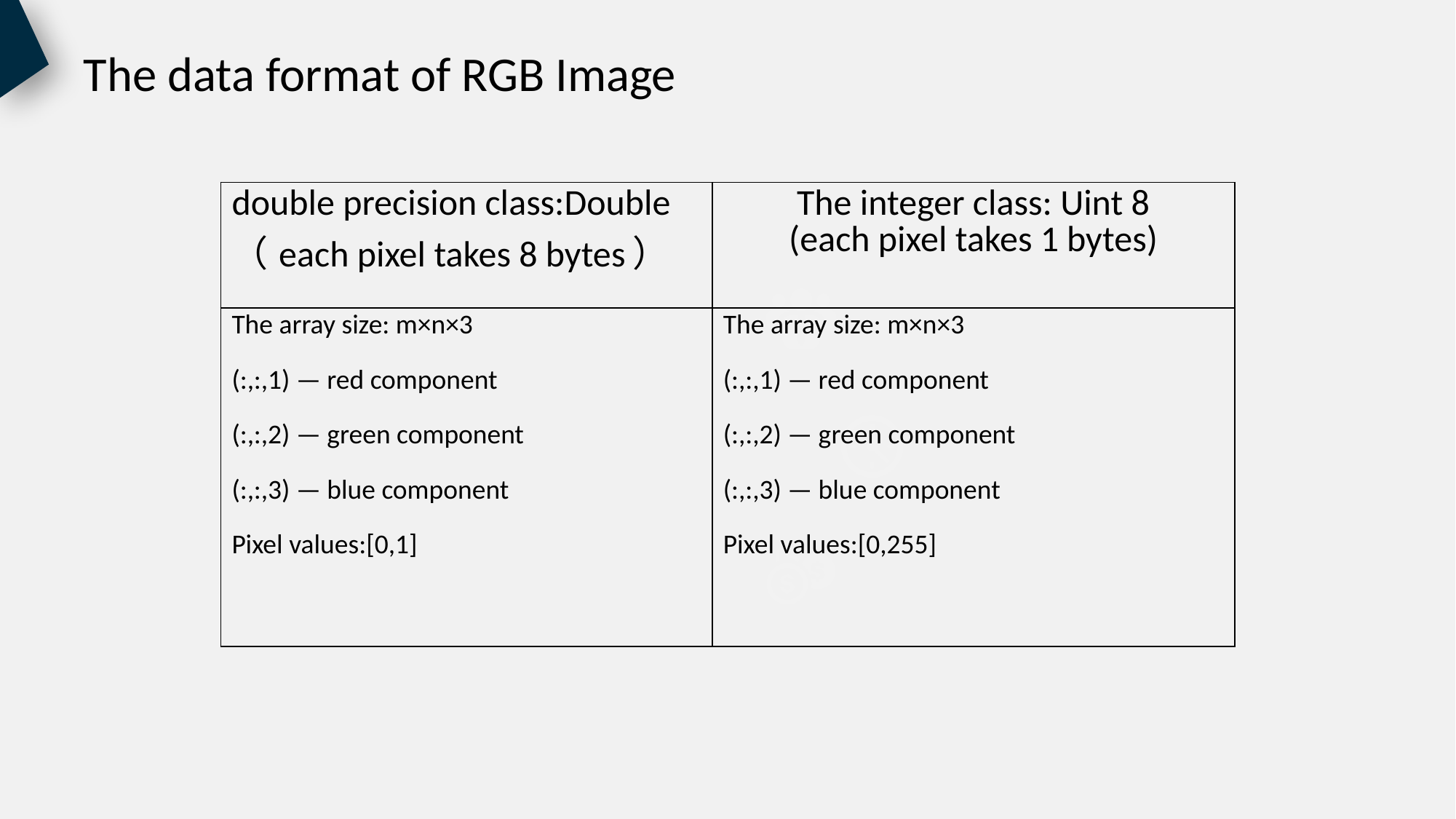

The data format of RGB Image

| double precision class:Double （each pixel takes 8 bytes） | The integer class: Uint 8 (each pixel takes 1 bytes) |
| --- | --- |
| The array size: m×n×3 (:,:,1) — red component (:,:,2) — green component (:,:,3) — blue component Pixel values:[0,1] | The array size: m×n×3 (:,:,1) — red component (:,:,2) — green component (:,:,3) — blue component Pixel values:[0,255] |